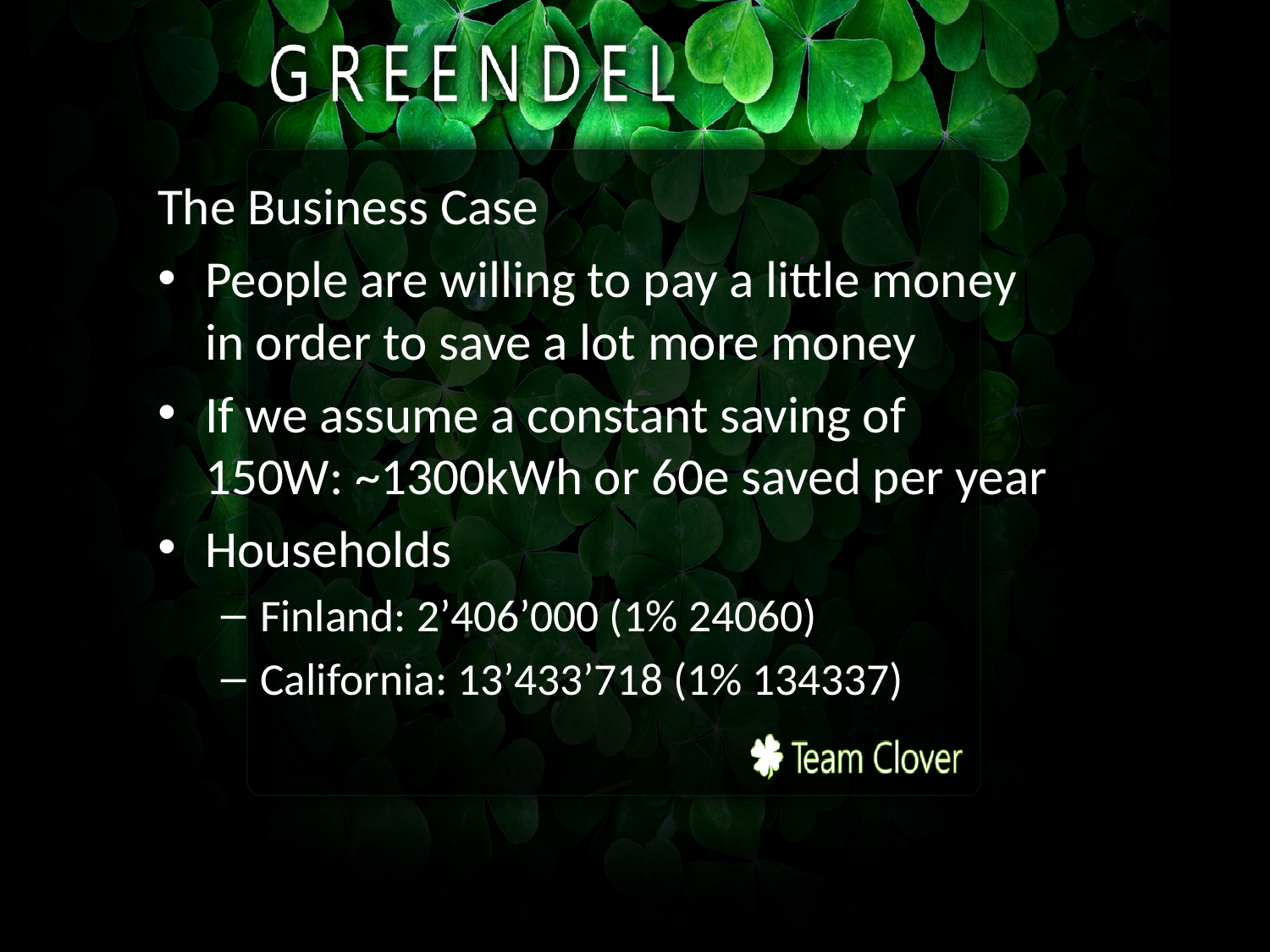

The Business Case
People are willing to pay a little money in order to save a lot more money
If we assume a constant saving of 150W: ~1300kWh or 60e saved per year
Households
Finland: 2’406’000 (1% 24060)
California: 13’433’718 (1% 134337)